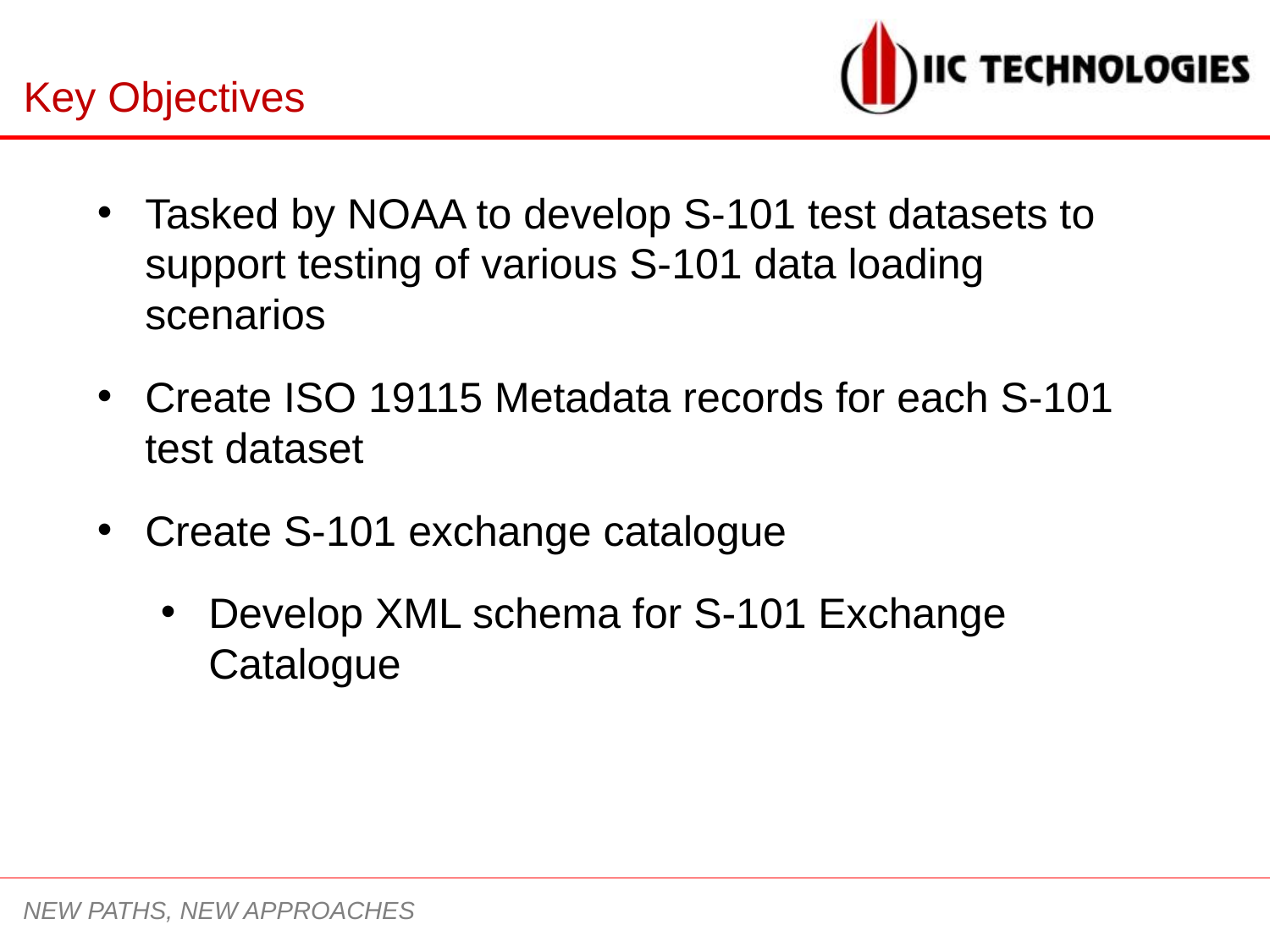

# Key Objectives
Tasked by NOAA to develop S-101 test datasets to support testing of various S-101 data loading scenarios
Create ISO 19115 Metadata records for each S-101 test dataset
Create S-101 exchange catalogue
Develop XML schema for S-101 Exchange Catalogue